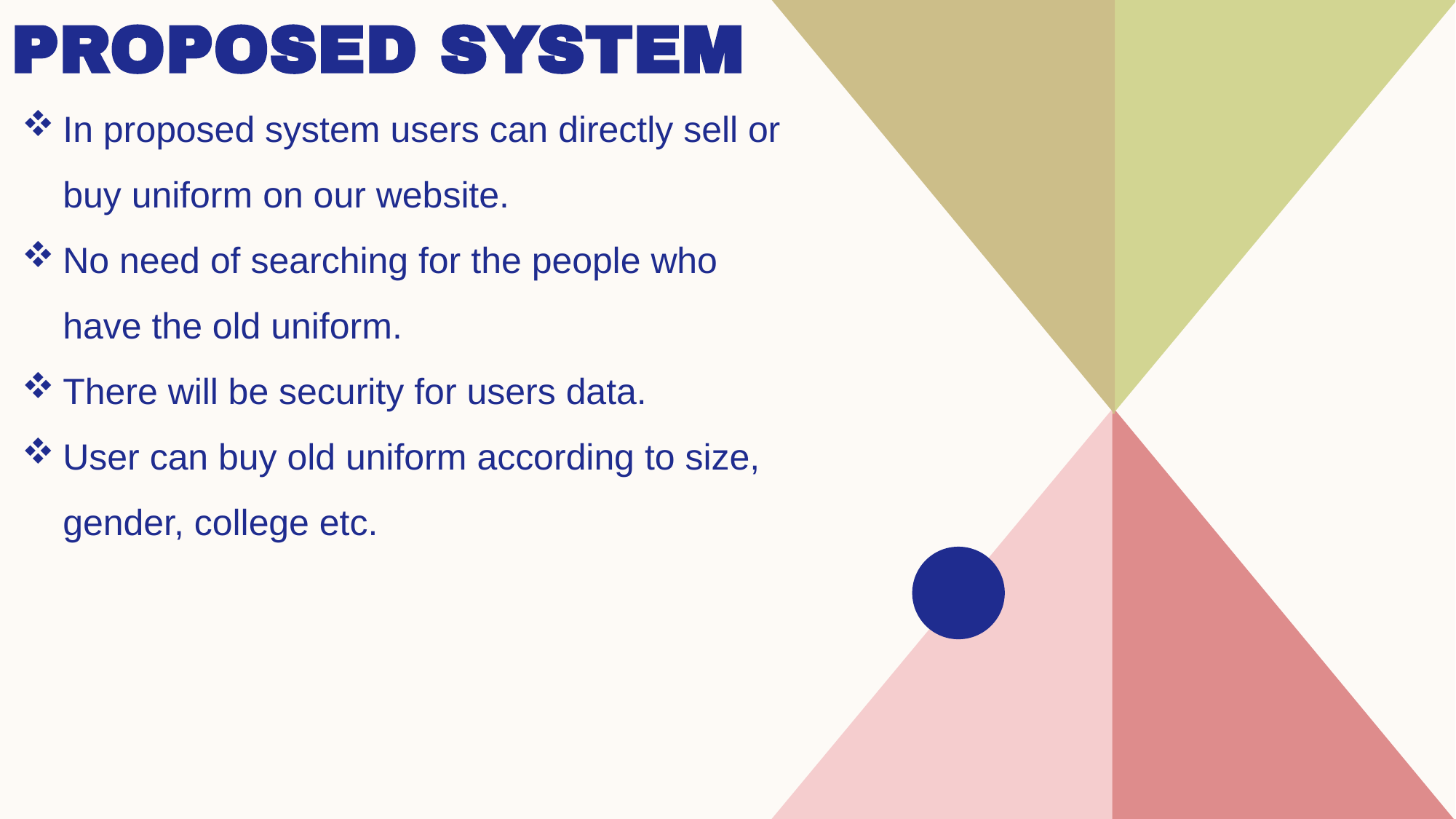

# Proposed system
In proposed system users can directly sell or buy uniform on our website.
No need of searching for the people who have the old uniform.
There will be security for users data.
User can buy old uniform according to size, gender, college etc.